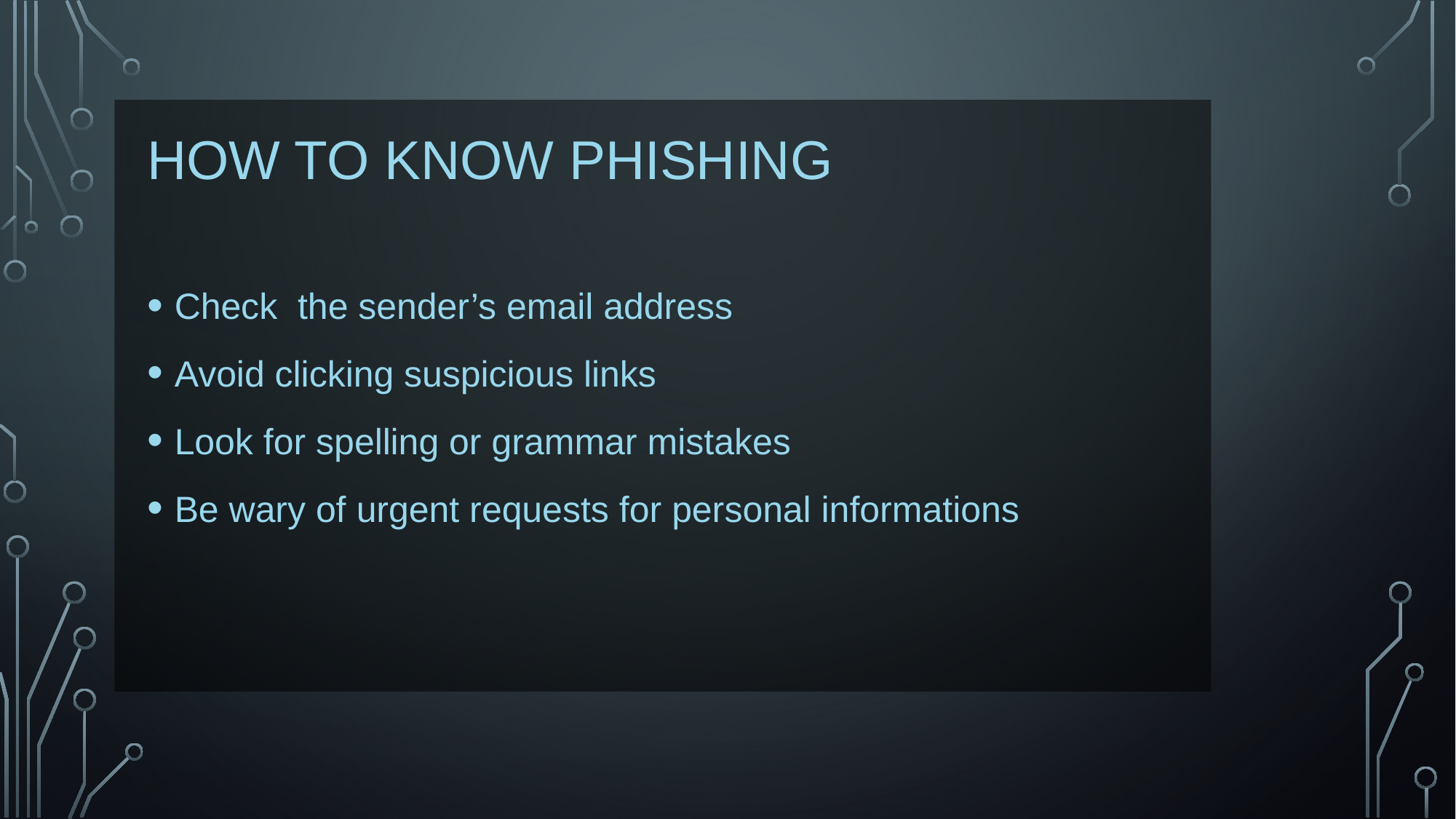

# How to know phishing

Check  the sender’s email address
Avoid clicking suspicious links
Look for spelling or grammar mistakes
Be wary of urgent requests for personal informations